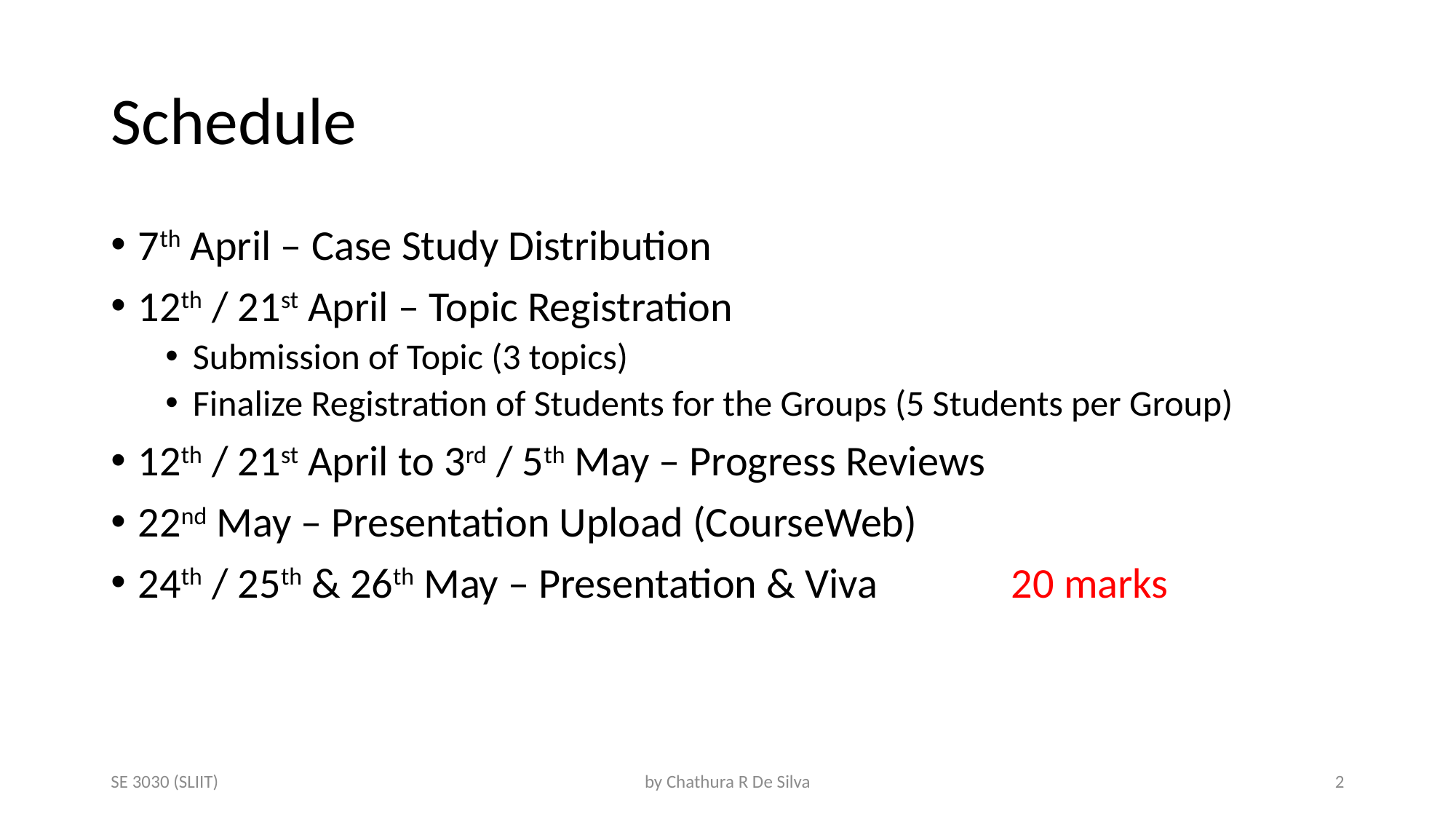

# Schedule
7th April – Case Study Distribution
12th / 21st April – Topic Registration
Submission of Topic (3 topics)
Finalize Registration of Students for the Groups (5 Students per Group)
12th / 21st April to 3rd / 5th May – Progress Reviews
22nd May – Presentation Upload (CourseWeb)
24th / 25th & 26th May – Presentation & Viva		20 marks
SE 3030 (SLIIT)
by Chathura R De Silva
2